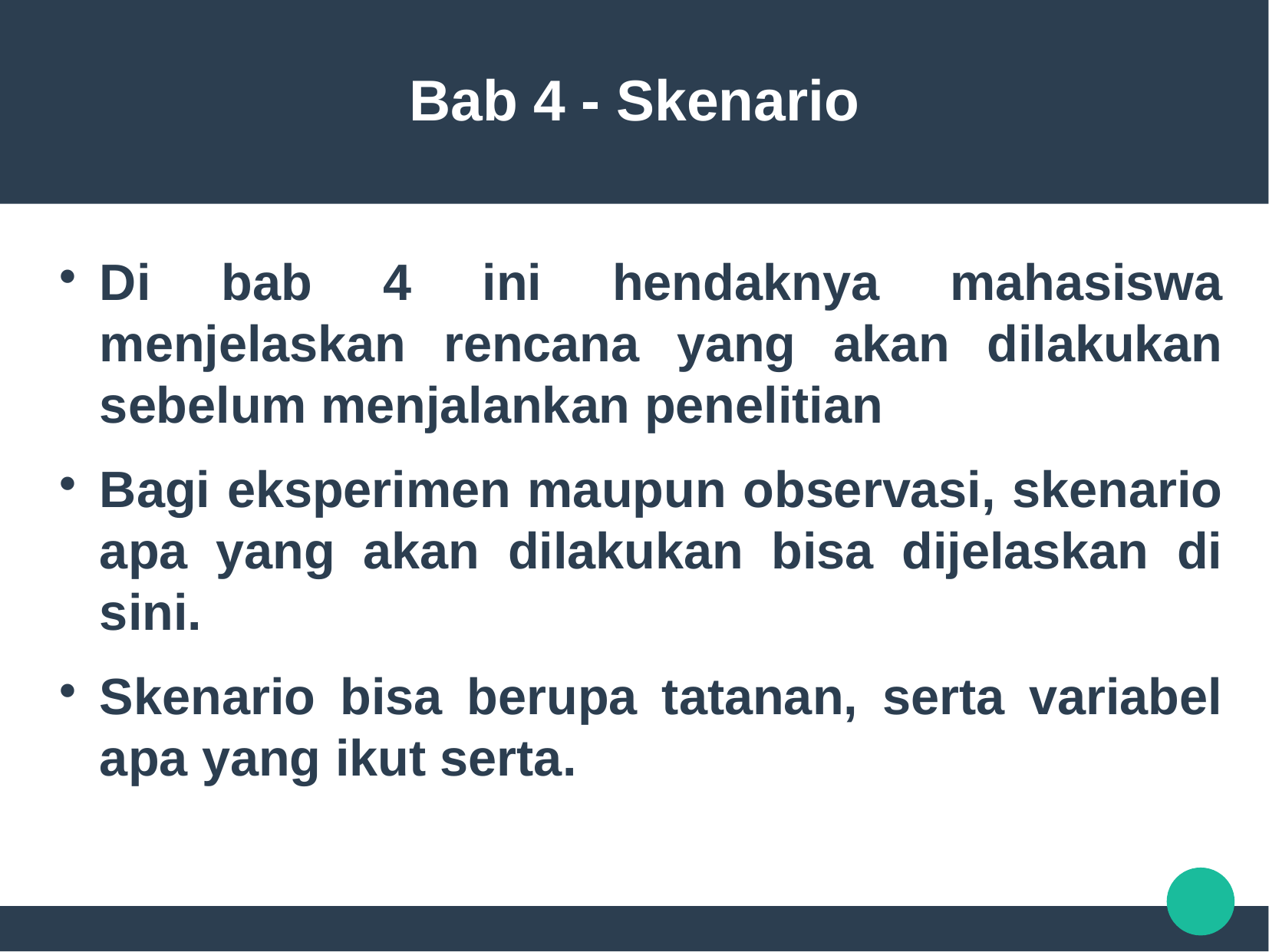

Bab 4 - Skenario
Di bab 4 ini hendaknya mahasiswa menjelaskan rencana yang akan dilakukan sebelum menjalankan penelitian
Bagi eksperimen maupun observasi, skenario apa yang akan dilakukan bisa dijelaskan di sini.
Skenario bisa berupa tatanan, serta variabel apa yang ikut serta.